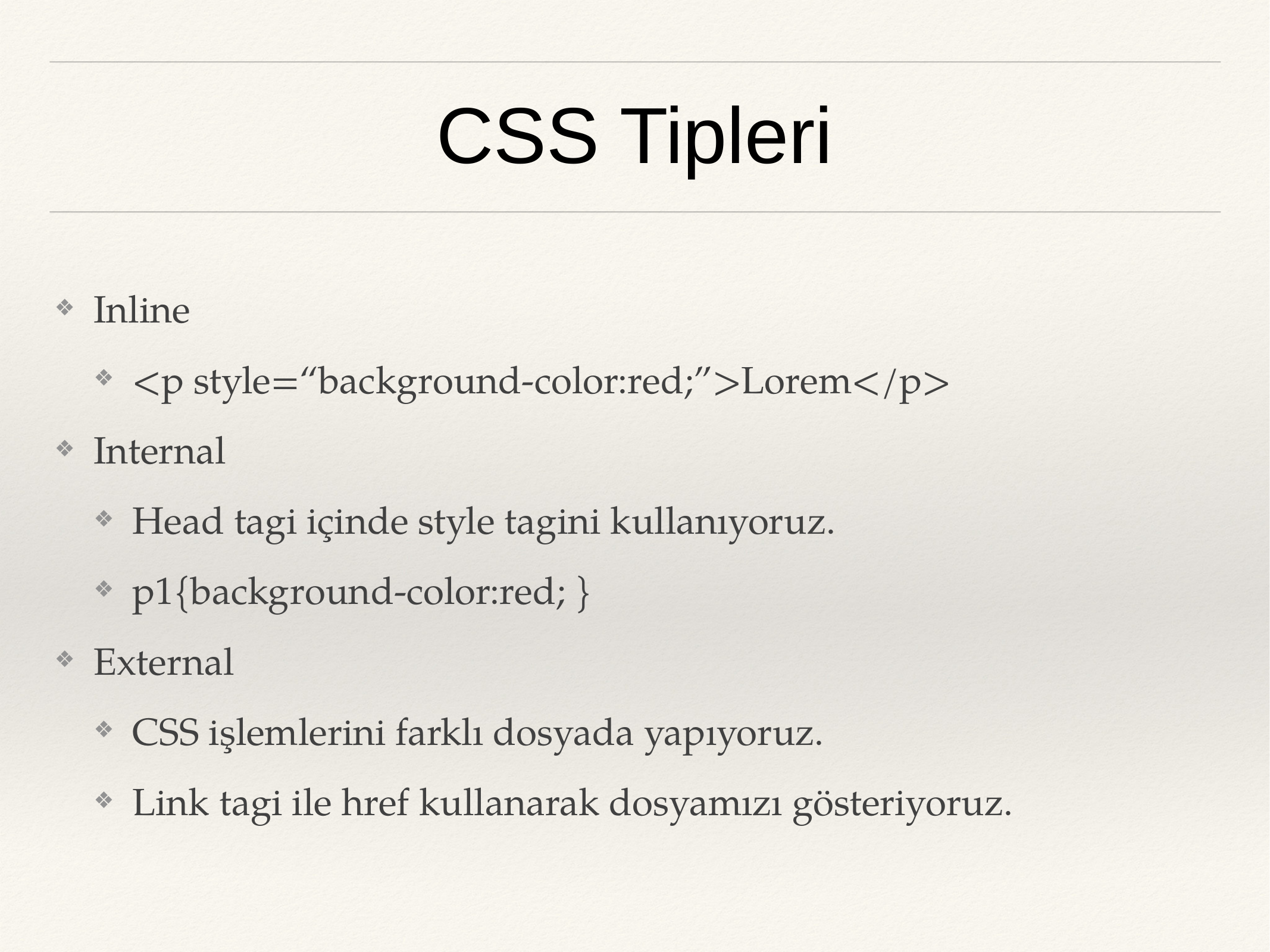

# CSS Tipleri
Inline
<p style=“background-color:red;”>Lorem</p>
Internal
Head tagi içinde style tagini kullanıyoruz.
p1{background-color:red; }
External
CSS işlemlerini farklı dosyada yapıyoruz.
Link tagi ile href kullanarak dosyamızı gösteriyoruz.